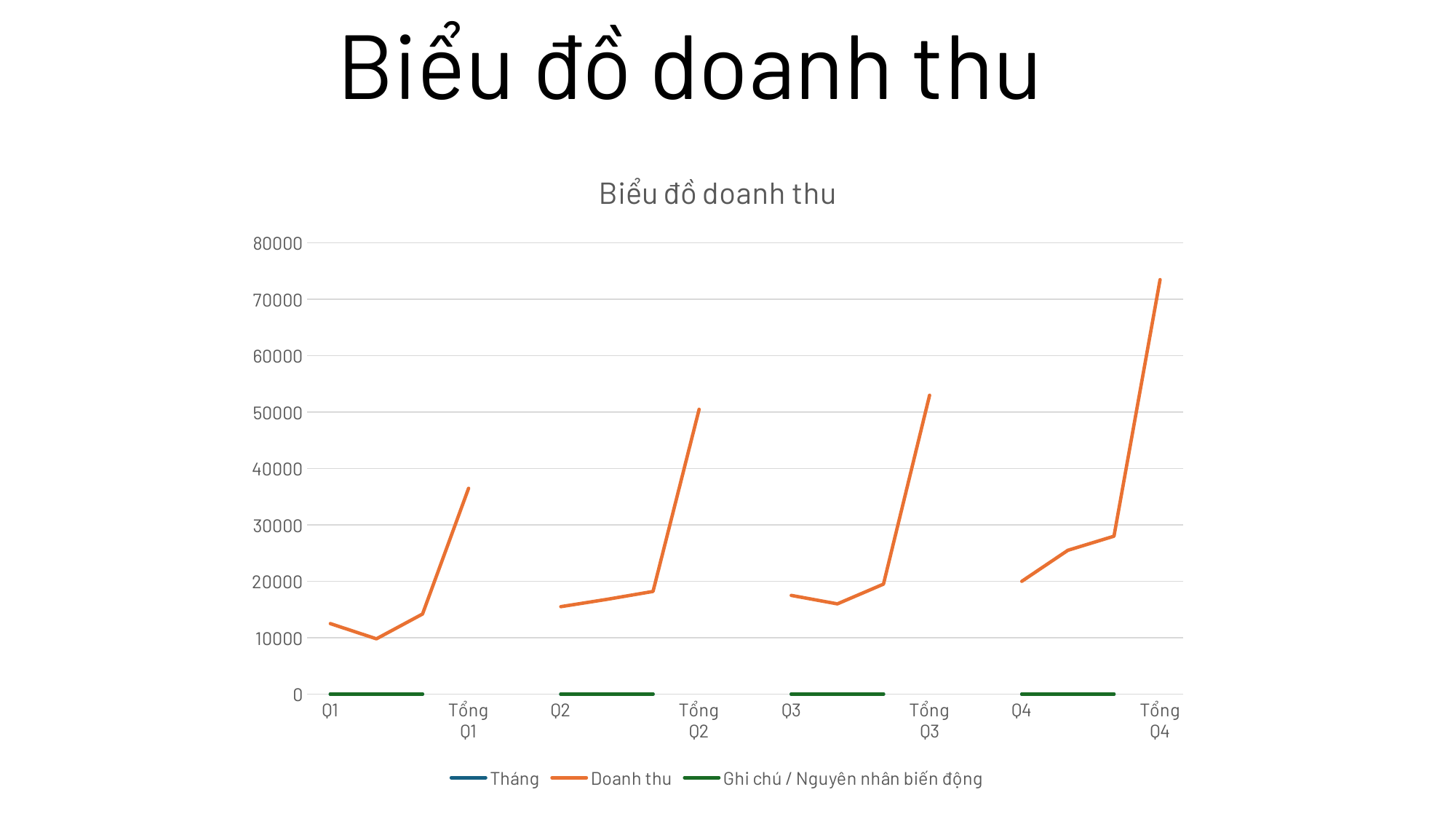

# Biểu đồ doanh thu

### Chart: Biểu đồ doanh thu

| Category | Tháng | Doanh thu | Ghi chú / Nguyên nhân biến động |
|---|---|---|---|
| Q1 | 0.0 | 12500.0 | 0.0 |
|  | 0.0 | 9800.0 | 0.0 |
|  | 0.0 | 14200.0 | 0.0 |
| Tổng Q1 | None | 36500.0 | None |
|  | None | None | None |
| Q2 | 0.0 | 15500.0 | 0.0 |
|  | 0.0 | 16800.0 | 0.0 |
|  | 0.0 | 18200.0 | 0.0 |
| Tổng Q2 | None | 50500.0 | None |
|  | None | None | None |
| Q3 | 0.0 | 17500.0 | 0.0 |
|  | 0.0 | 16000.0 | 0.0 |
|  | 0.0 | 19500.0 | 0.0 |
| Tổng Q3 | None | 53000.0 | None |
|  | None | None | None |
| Q4 | 0.0 | 20000.0 | 0.0 |
|  | 0.0 | 25500.0 | 0.0 |
|  | 0.0 | 28000.0 | 0.0 |
| Tổng Q4 | None | 73500.0 | None |